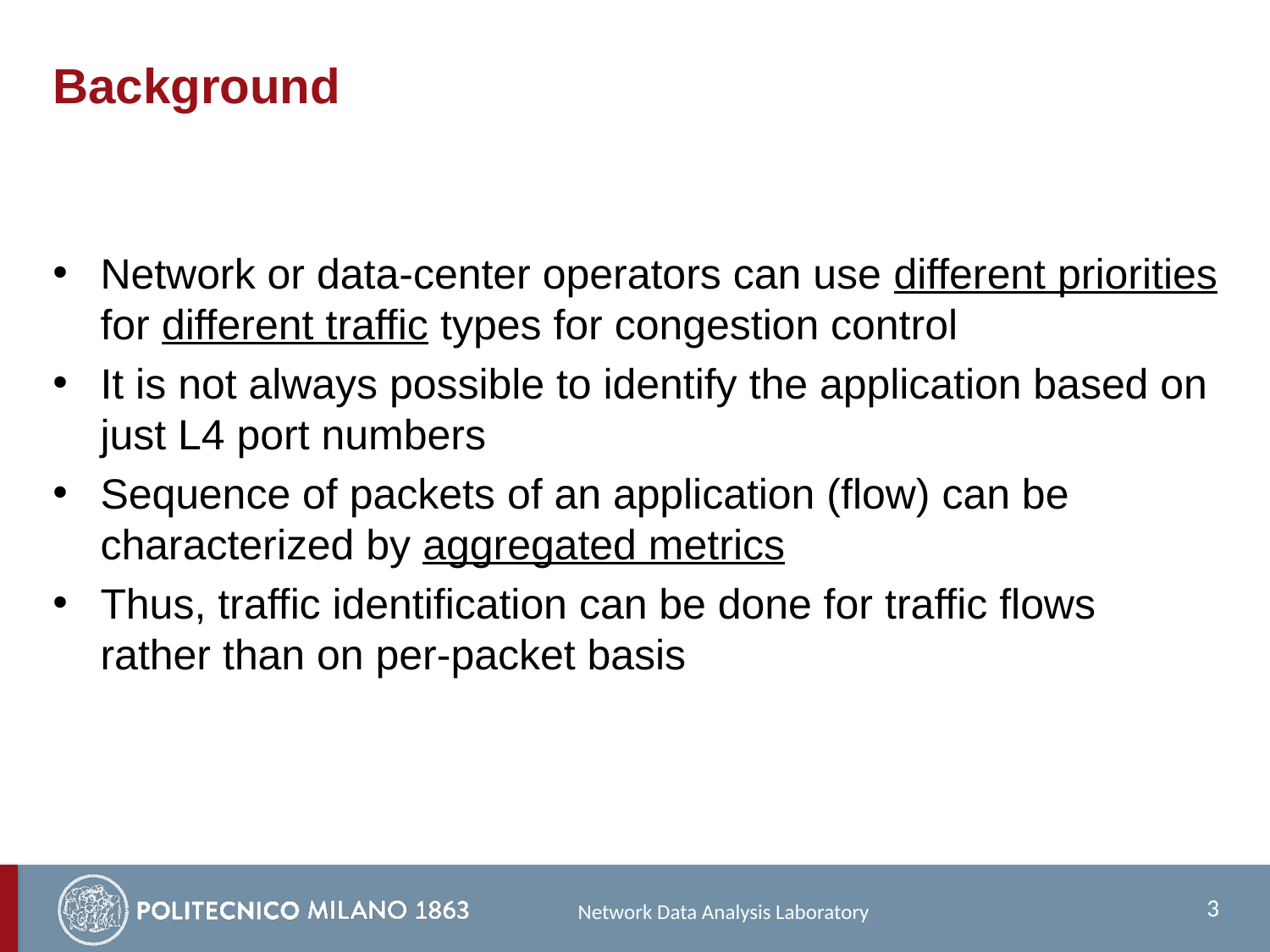

# Background
Network or data-center operators can use different priorities for different traffic types for congestion control
It is not always possible to identify the application based on just L4 port numbers
Sequence of packets of an application (flow) can be characterized by aggregated metrics
Thus, traffic identification can be done for traffic flows rather than on per-packet basis
Network Data Analysis Laboratory
3